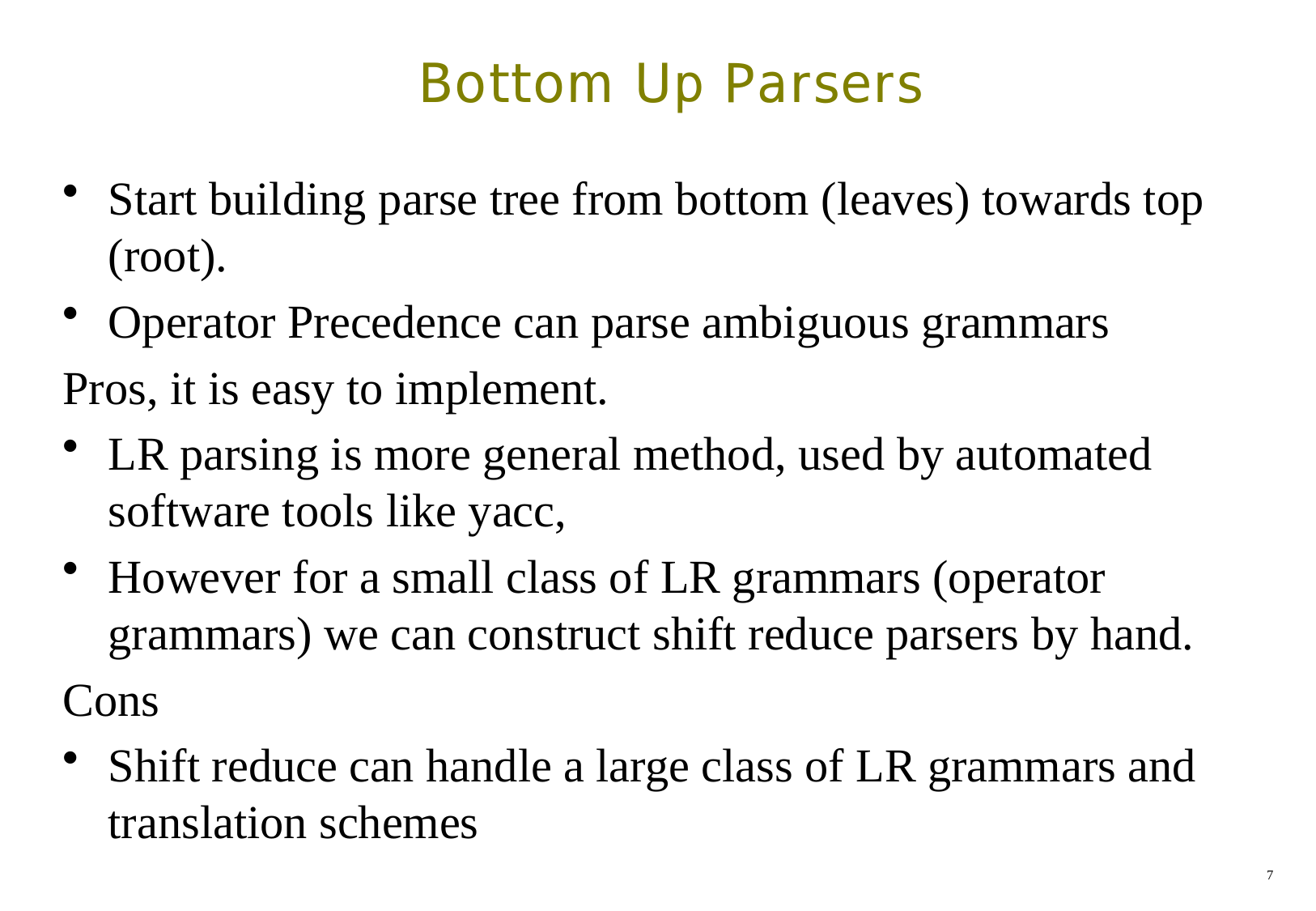

# Bottom Up Parsers
Start building parse tree from bottom (leaves) towards top (root).
Operator Precedence can parse ambiguous grammars
Pros, it is easy to implement.
LR parsing is more general method, used by automated software tools like yacc,
However for a small class of LR grammars (operator grammars) we can construct shift reduce parsers by hand.
Cons
Shift reduce can handle a large class of LR grammars and translation schemes

7